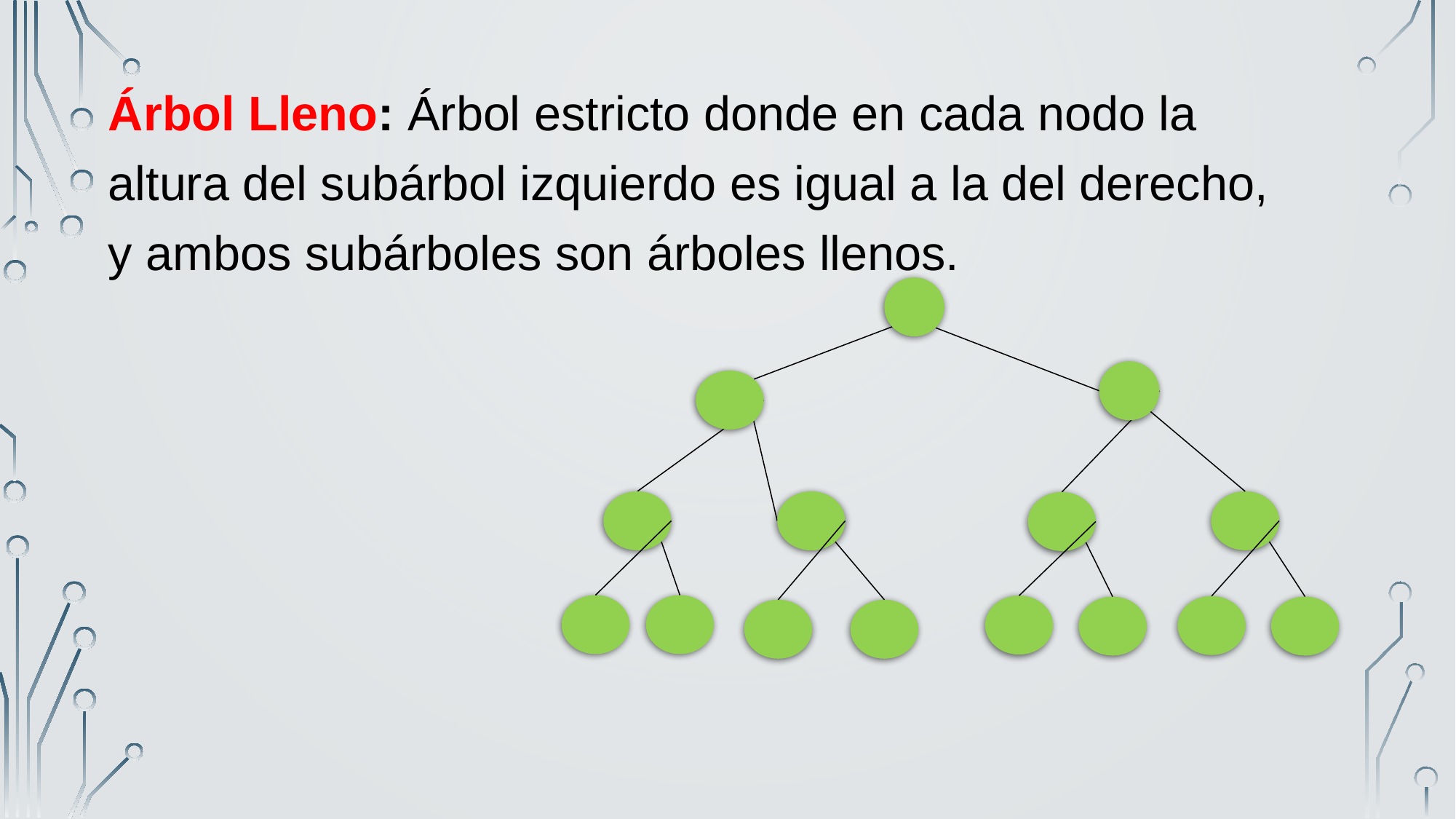

Árbol Lleno: Árbol estricto donde en cada nodo la altura del subárbol izquierdo es igual a la del derecho, y ambos subárboles son árboles llenos.